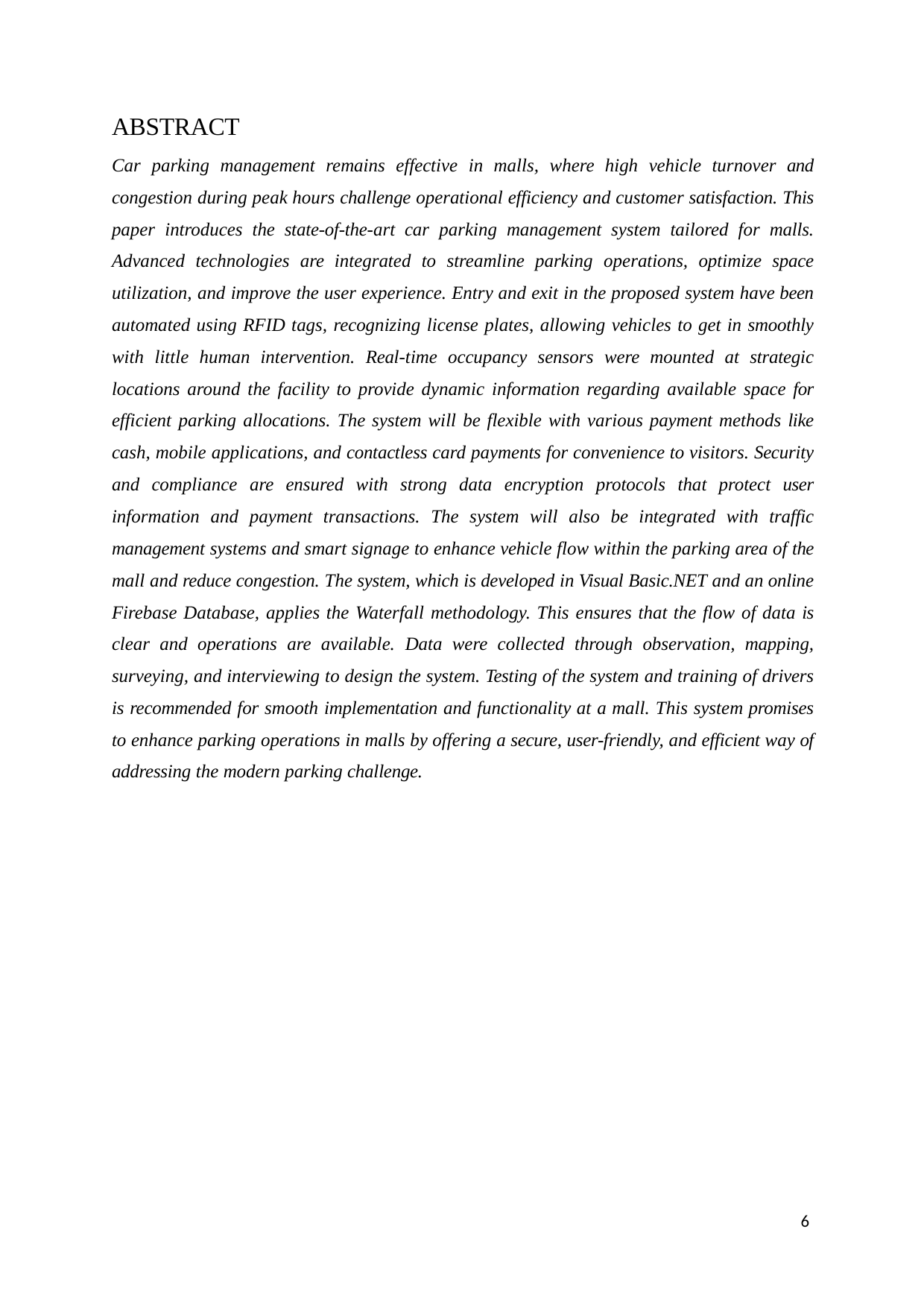

ABSTRACT
Car parking management remains effective in malls, where high vehicle turnover and congestion during peak hours challenge operational efficiency and customer satisfaction. This paper introduces the state-of-the-art car parking management system tailored for malls. Advanced technologies are integrated to streamline parking operations, optimize space utilization, and improve the user experience. Entry and exit in the proposed system have been automated using RFID tags, recognizing license plates, allowing vehicles to get in smoothly with little human intervention. Real-time occupancy sensors were mounted at strategic locations around the facility to provide dynamic information regarding available space for efficient parking allocations. The system will be flexible with various payment methods like cash, mobile applications, and contactless card payments for convenience to visitors. Security and compliance are ensured with strong data encryption protocols that protect user information and payment transactions. The system will also be integrated with traffic management systems and smart signage to enhance vehicle flow within the parking area of the mall and reduce congestion. The system, which is developed in Visual Basic.NET and an online Firebase Database, applies the Waterfall methodology. This ensures that the flow of data is clear and operations are available. Data were collected through observation, mapping, surveying, and interviewing to design the system. Testing of the system and training of drivers is recommended for smooth implementation and functionality at a mall. This system promises to enhance parking operations in malls by offering a secure, user-friendly, and efficient way of addressing the modern parking challenge.
6